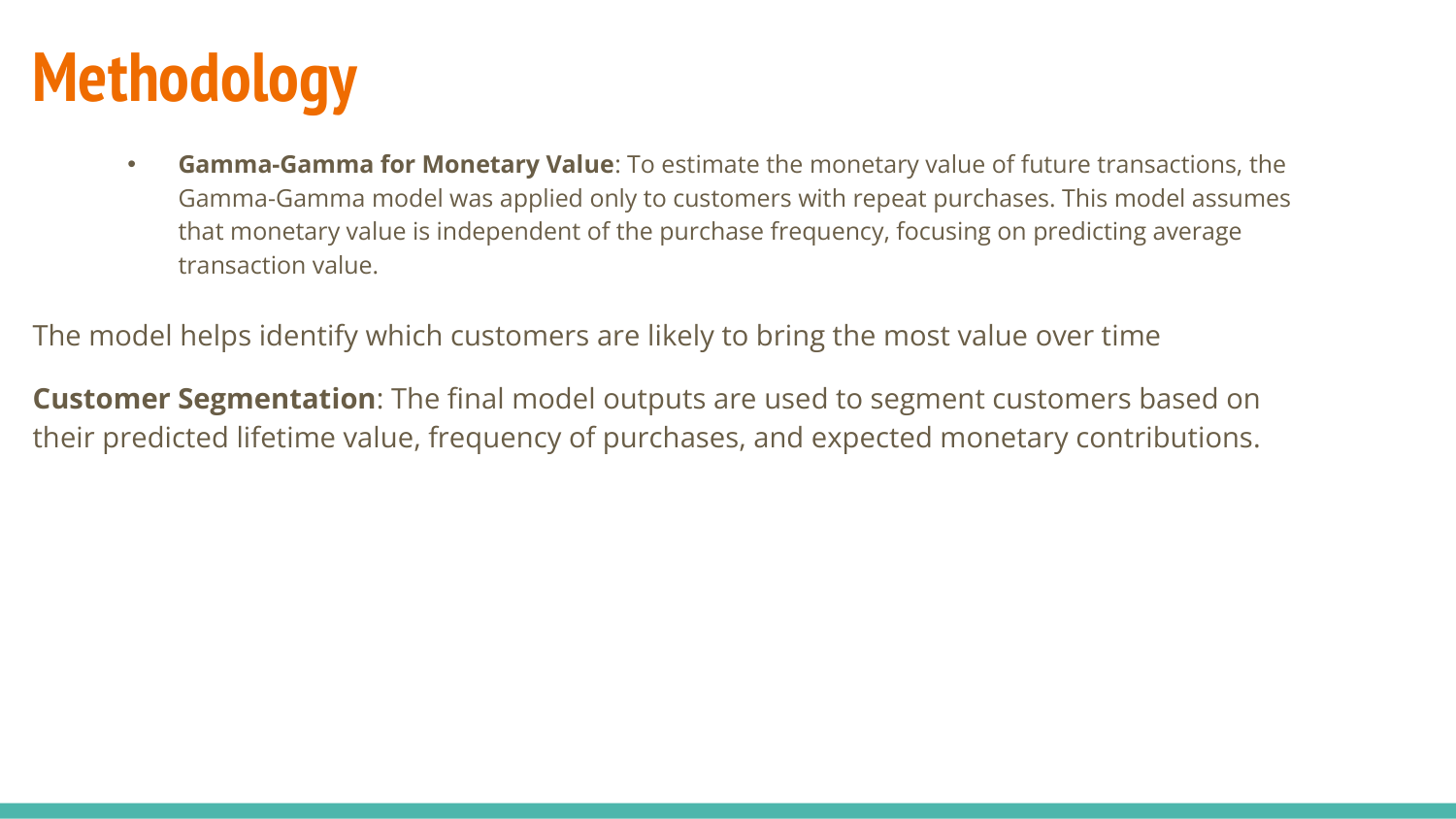

# Methodology
Gamma-Gamma for Monetary Value: To estimate the monetary value of future transactions, the Gamma-Gamma model was applied only to customers with repeat purchases. This model assumes that monetary value is independent of the purchase frequency, focusing on predicting average transaction value.

The model helps identify which customers are likely to bring the most value over time
Customer Segmentation: The final model outputs are used to segment customers based on their predicted lifetime value, frequency of purchases, and expected monetary contributions.